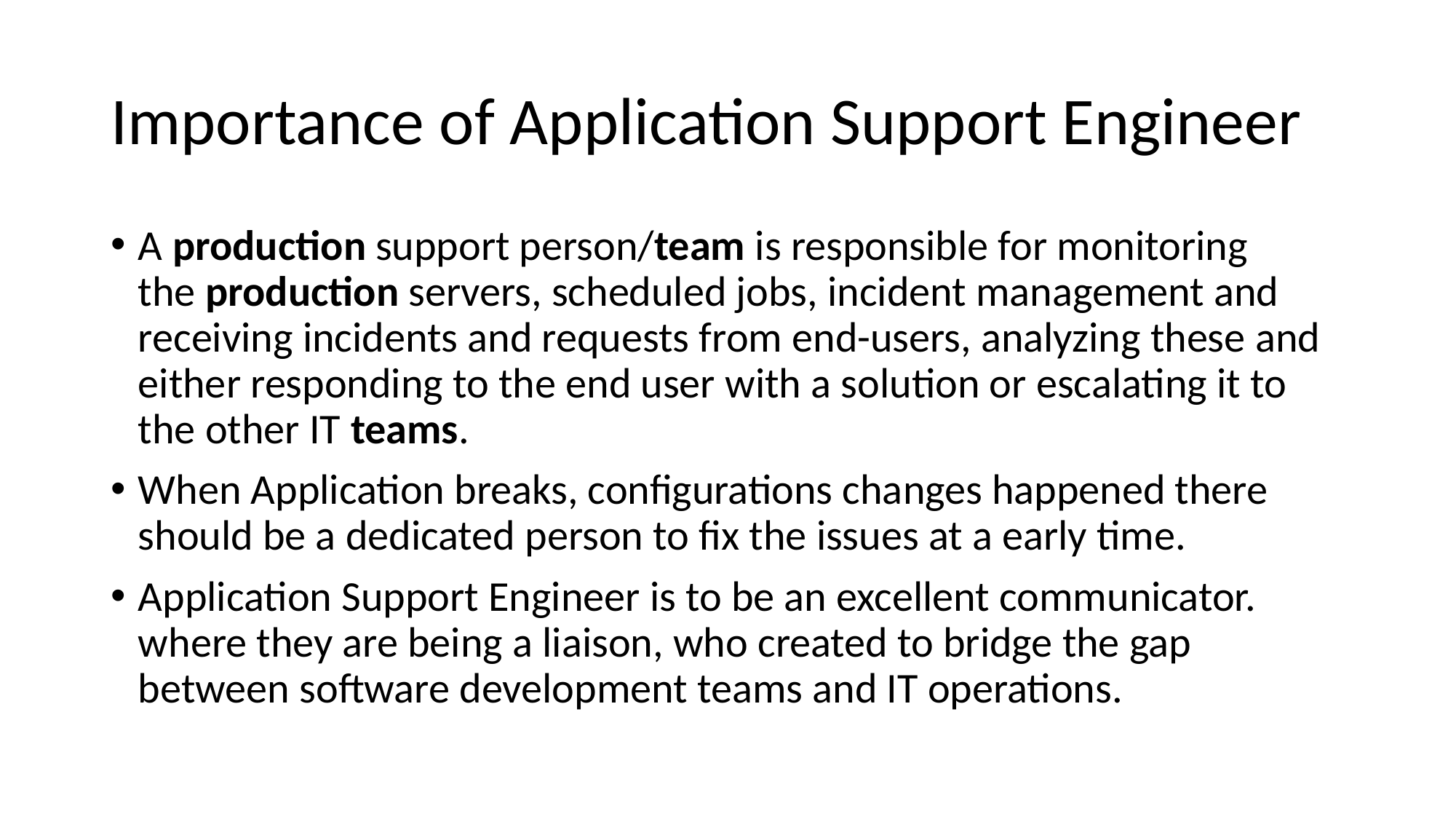

# Importance of Application Support Engineer
A production support person/team is responsible for monitoring the production servers, scheduled jobs, incident management and receiving incidents and requests from end-users, analyzing these and either responding to the end user with a solution or escalating it to the other IT teams.
When Application breaks, configurations changes happened there should be a dedicated person to fix the issues at a early time.
Application Support Engineer is to be an excellent communicator. where they are being a liaison, who created to bridge the gap between software development teams and IT operations.